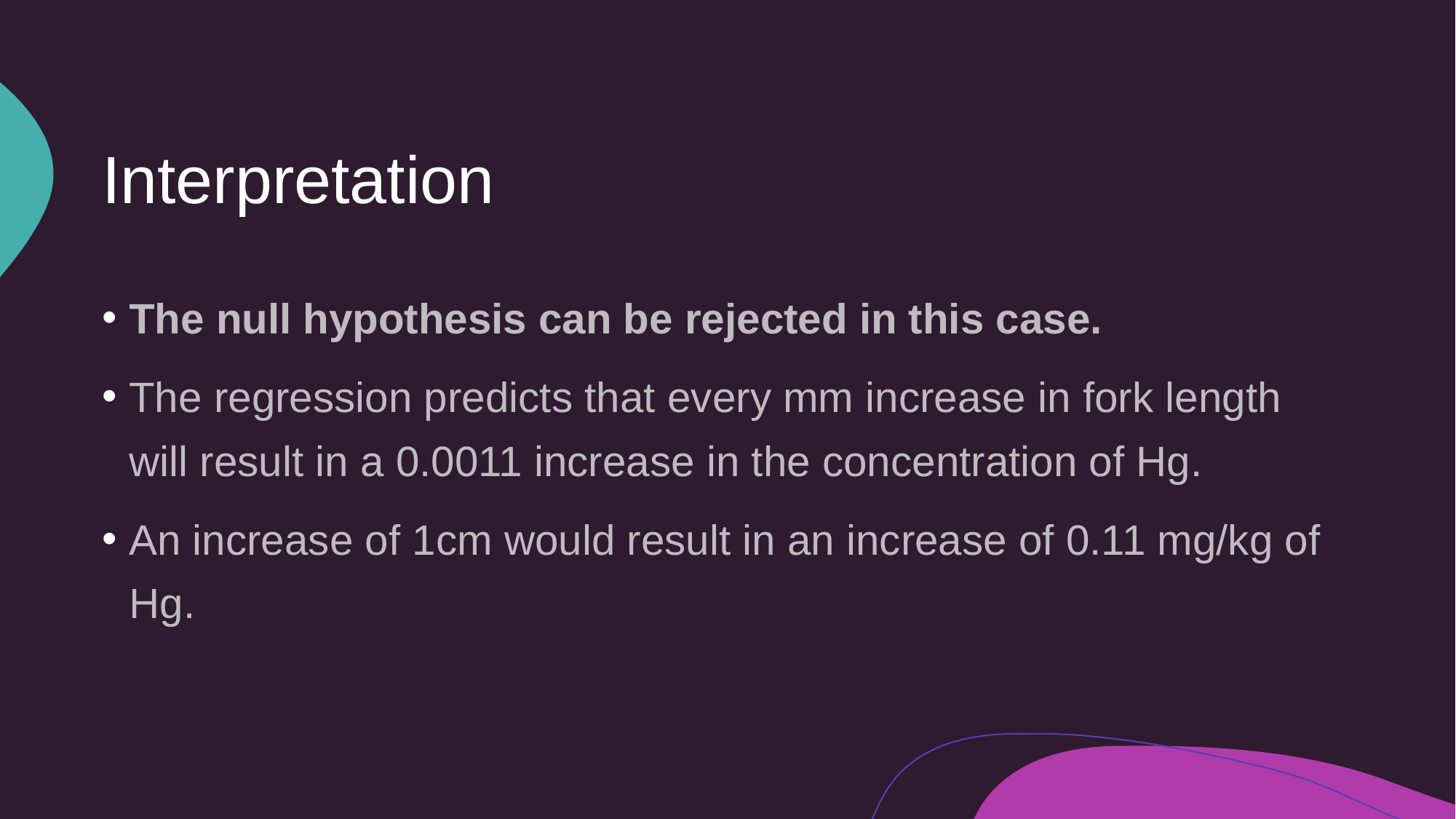

# Interpretation
The null hypothesis can be rejected in this case.
The regression predicts that every mm increase in fork length will result in a 0.0011 increase in the concentration of Hg.
An increase of 1cm would result in an increase of 0.11 mg/kg of Hg.